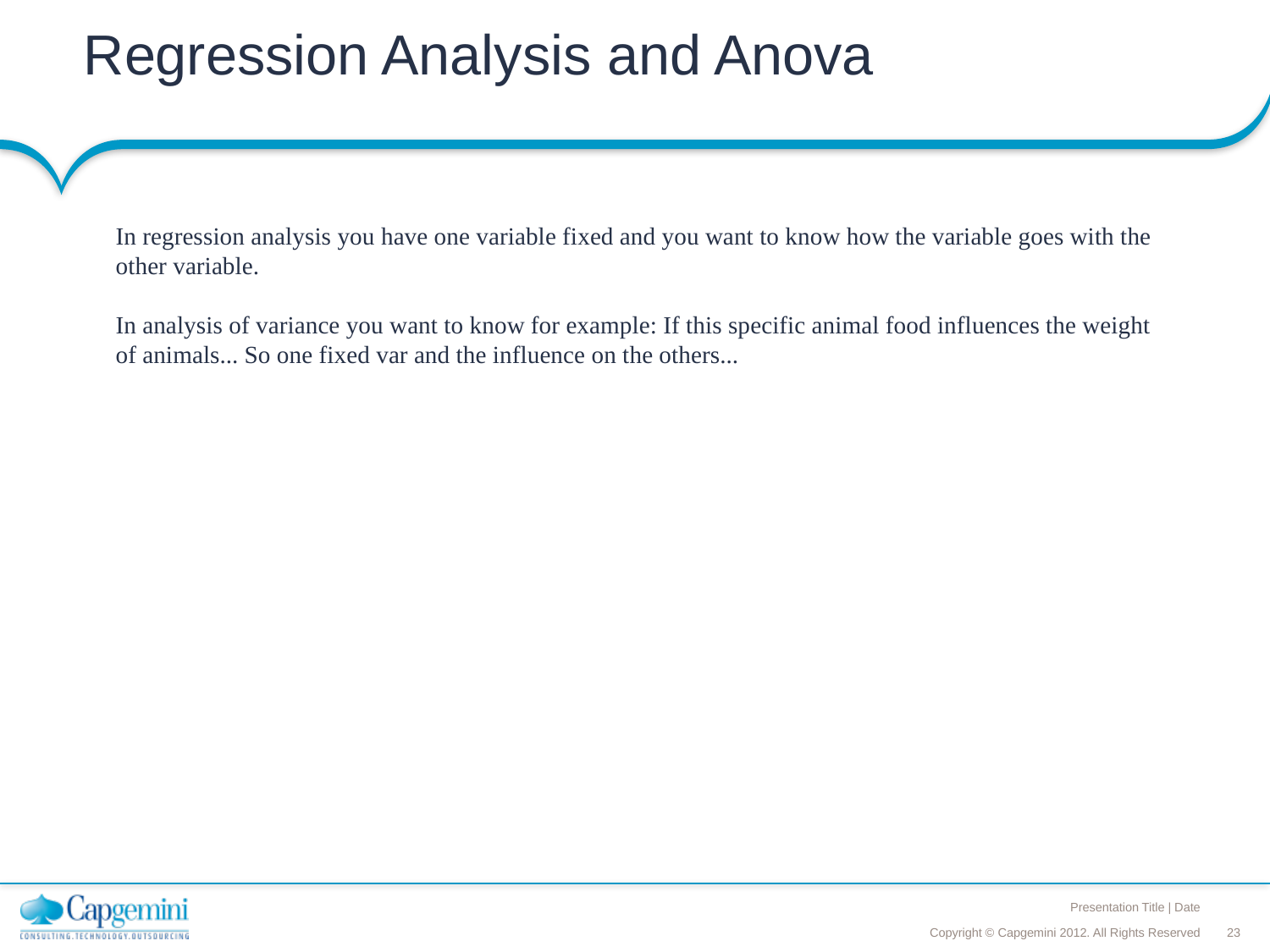

# Regression Analysis and Anova
In regression analysis you have one variable fixed and you want to know how the variable goes with the other variable.

In analysis of variance you want to know for example: If this specific animal food influences the weight of animals... So one fixed var and the influence on the others...